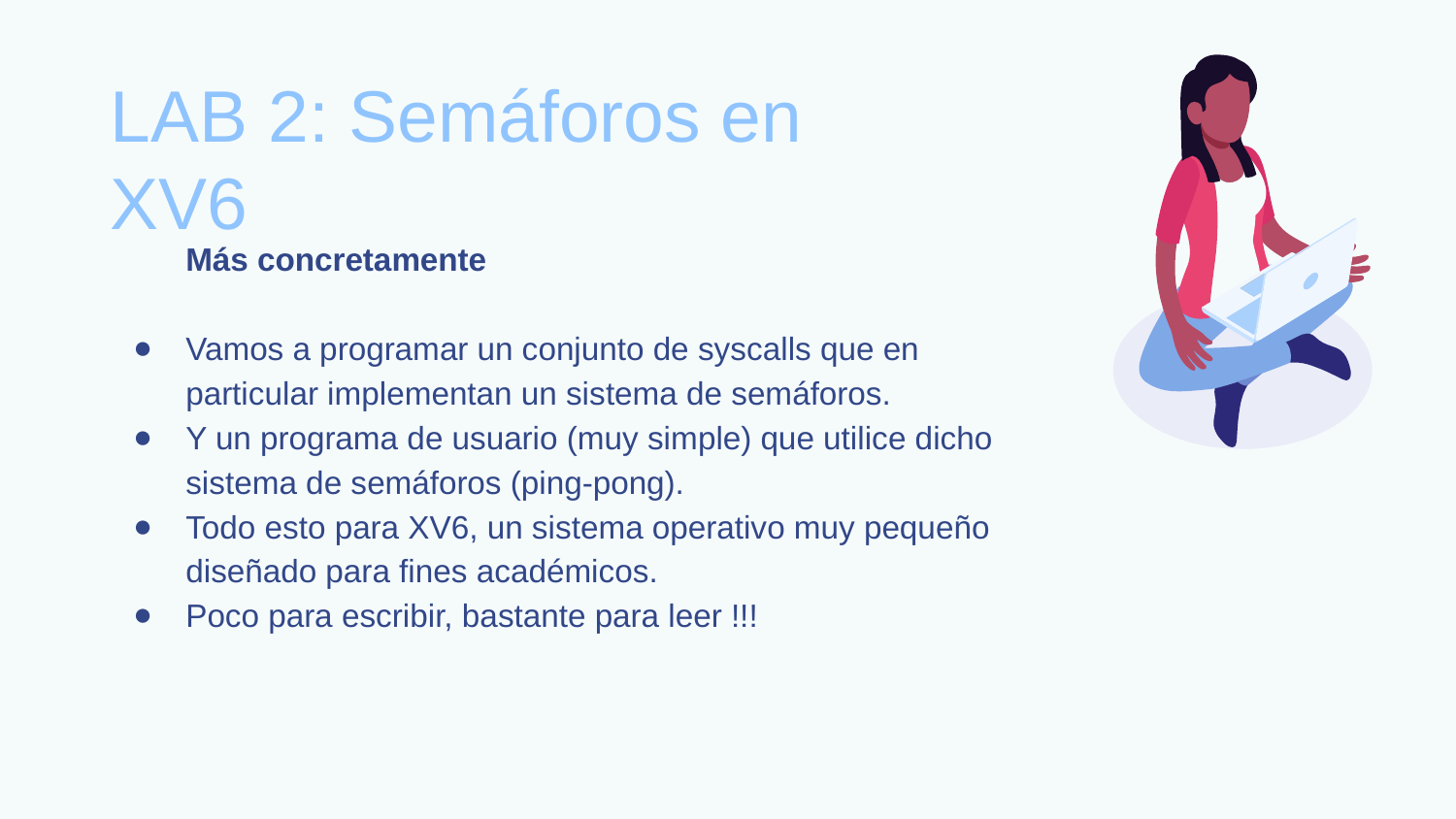

# LAB 2: Semáforos en XV6
Más concretamente

Vamos a programar un conjunto de syscalls que en particular implementan un sistema de semáforos.
Y un programa de usuario (muy simple) que utilice dicho sistema de semáforos (ping-pong).
Todo esto para XV6, un sistema operativo muy pequeño diseñado para fines académicos.
Poco para escribir, bastante para leer !!!